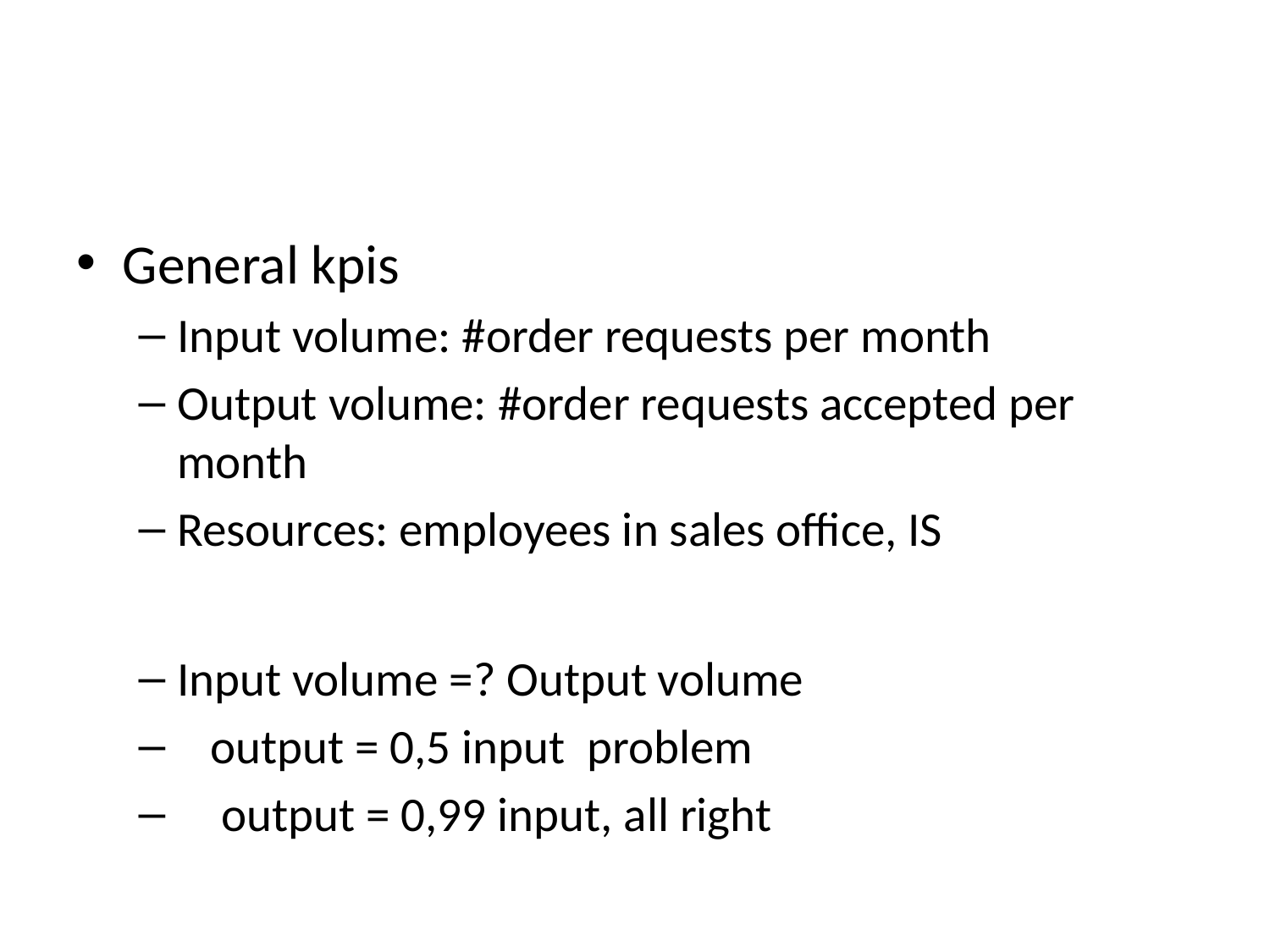

#
General kpis
Input volume: #order requests per month
Output volume: #order requests accepted per month
Resources: employees in sales office, IS

Input volume =? Output volume
   output = 0,5 input  problem
    output = 0,99 input, all right